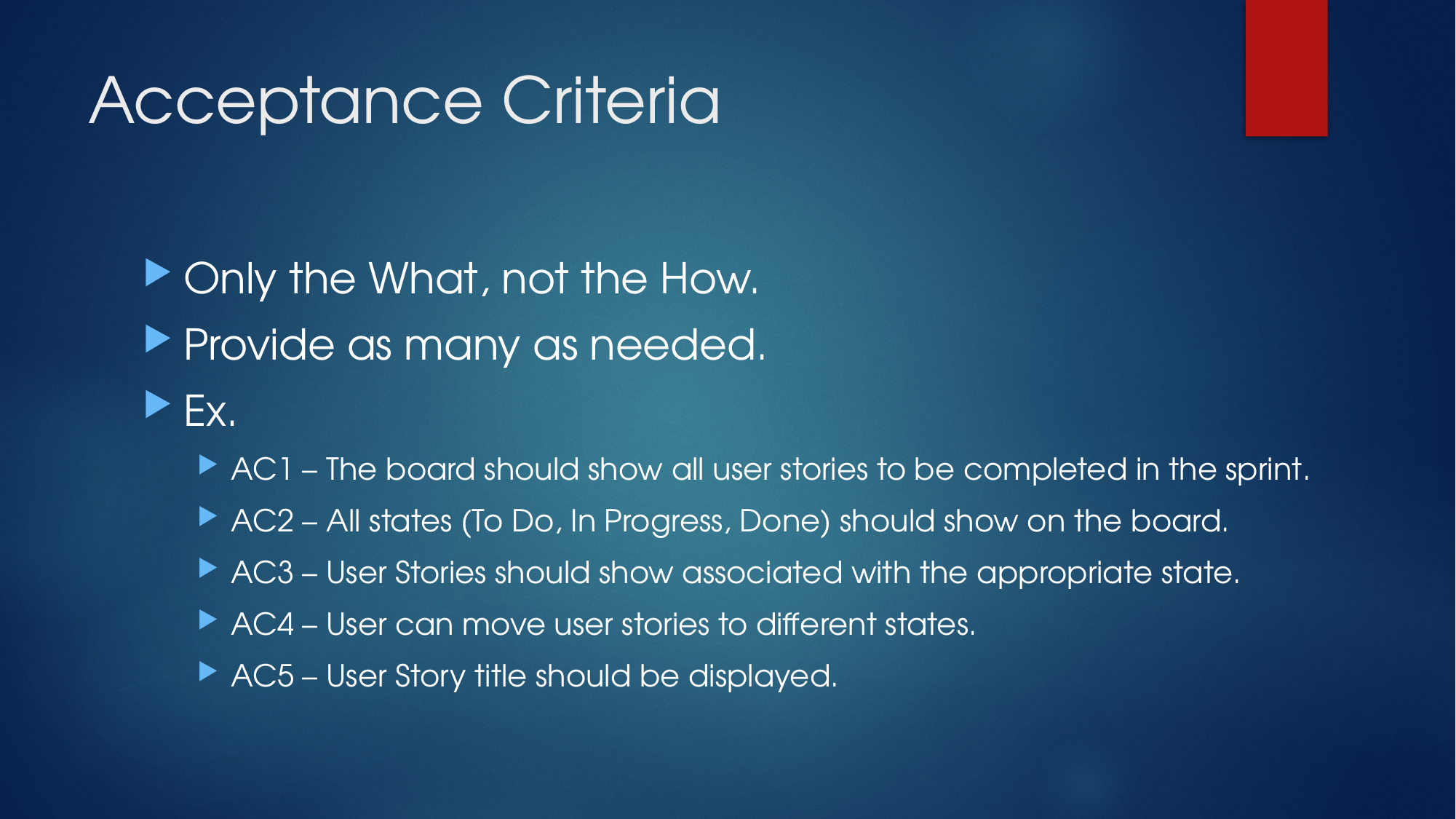

# Acceptance Criteria
Only the What, not the How.
Provide as many as needed.
Ex.
AC1 – The board should show all user stories to be completed in the sprint.
AC2 – All states (To Do, In Progress, Done) should show on the board.
AC3 – User Stories should show associated with the appropriate state.
AC4 – User can move user stories to different states.
AC5 – User Story title should be displayed.